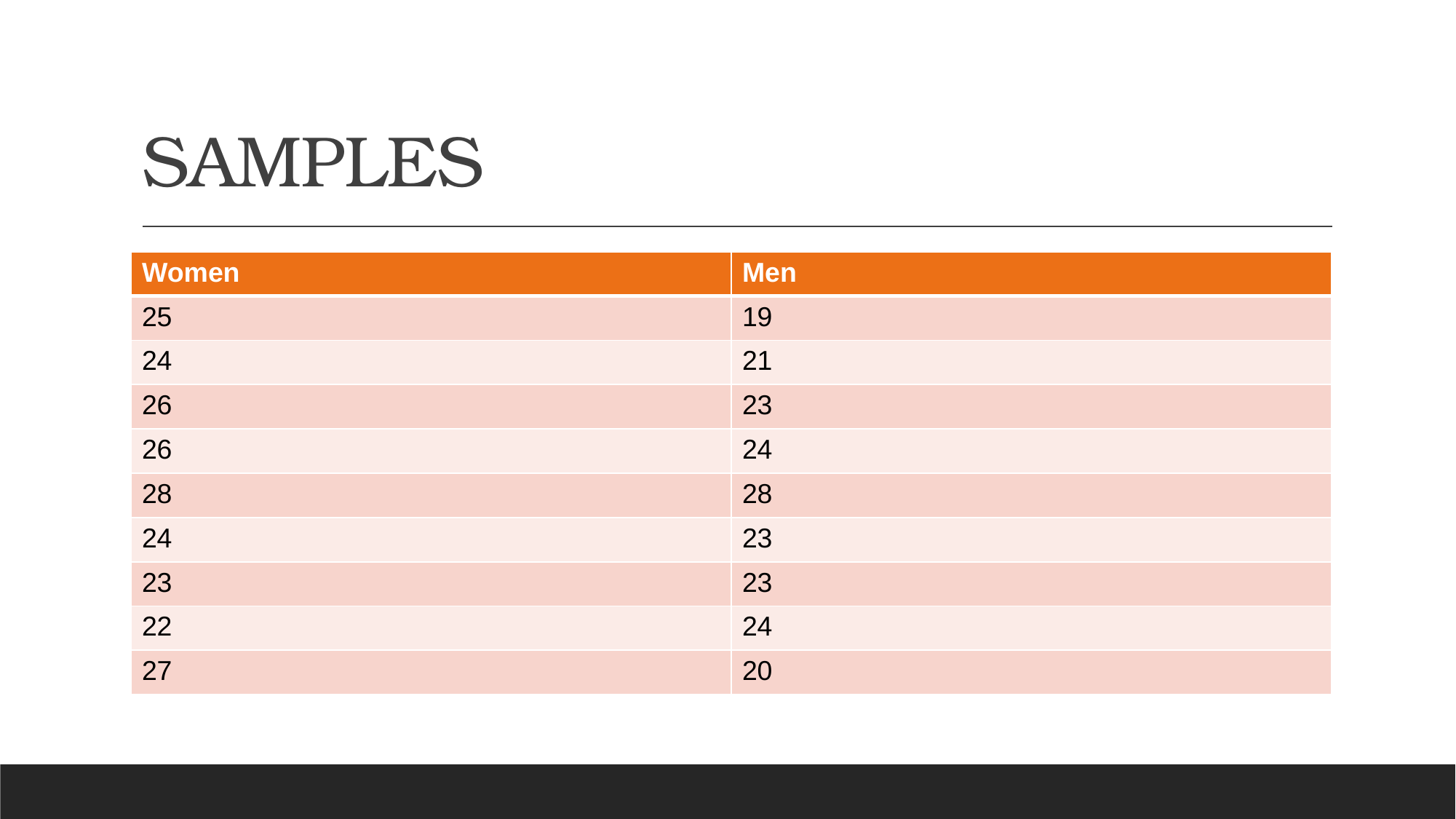

# SAMPLES
| Women | Men |
| --- | --- |
| 25 | 19 |
| 24 | 21 |
| 26 | 23 |
| 26 | 24 |
| 28 | 28 |
| 24 | 23 |
| 23 | 23 |
| 22 | 24 |
| 27 | 20 |